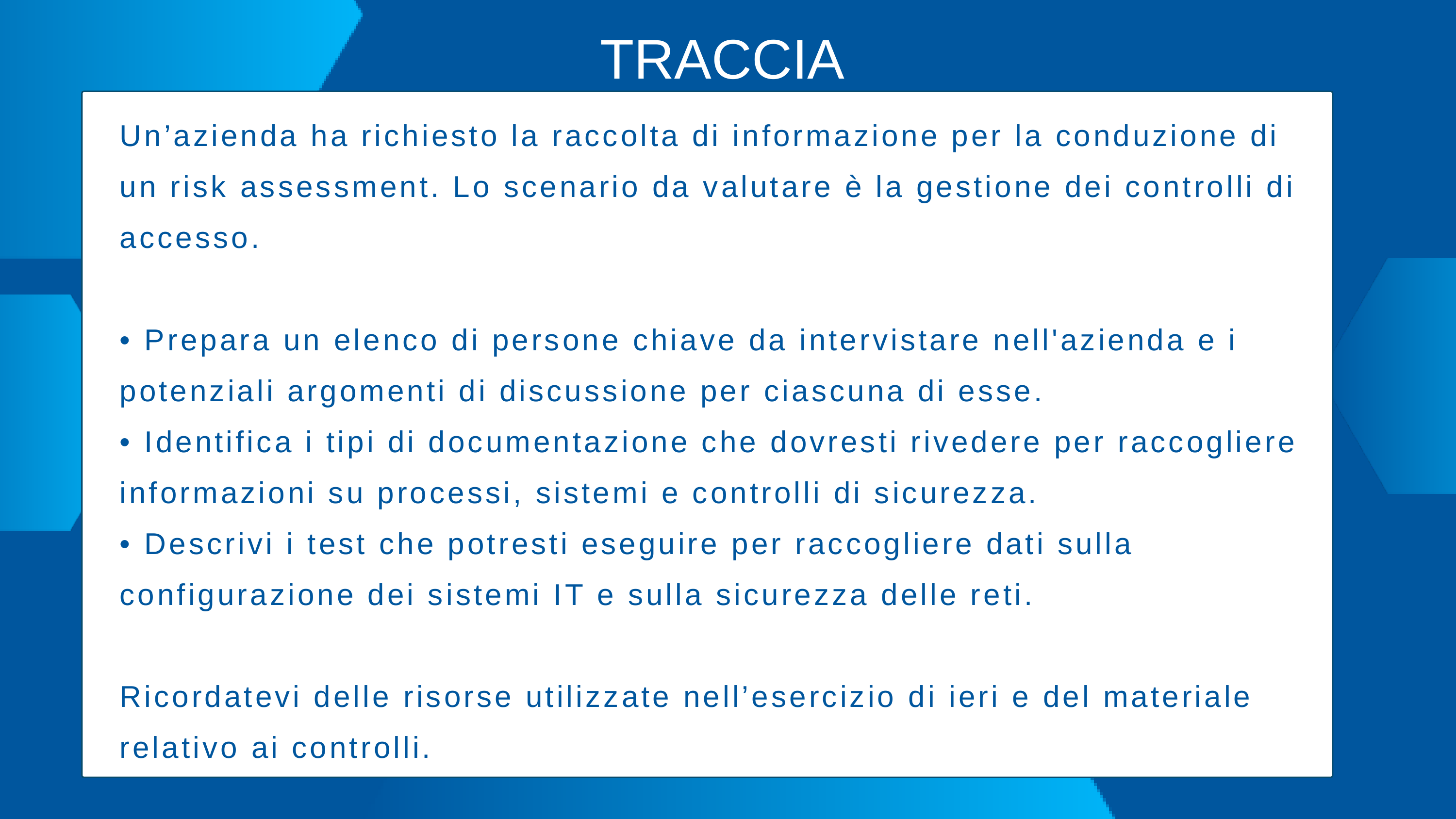

TRACCIA

Un’azienda ha richiesto la raccolta di informazione per la conduzione di un risk assessment. Lo scenario da valutare è la gestione dei controlli di accesso.

• Prepara un elenco di persone chiave da intervistare nell'azienda e i potenziali argomenti di discussione per ciascuna di esse.
• Identifica i tipi di documentazione che dovresti rivedere per raccogliere informazioni su processi, sistemi e controlli di sicurezza.
• Descrivi i test che potresti eseguire per raccogliere dati sulla configurazione dei sistemi IT e sulla sicurezza delle reti.

Ricordatevi delle risorse utilizzate nell’esercizio di ieri e del materiale relativo ai controlli.